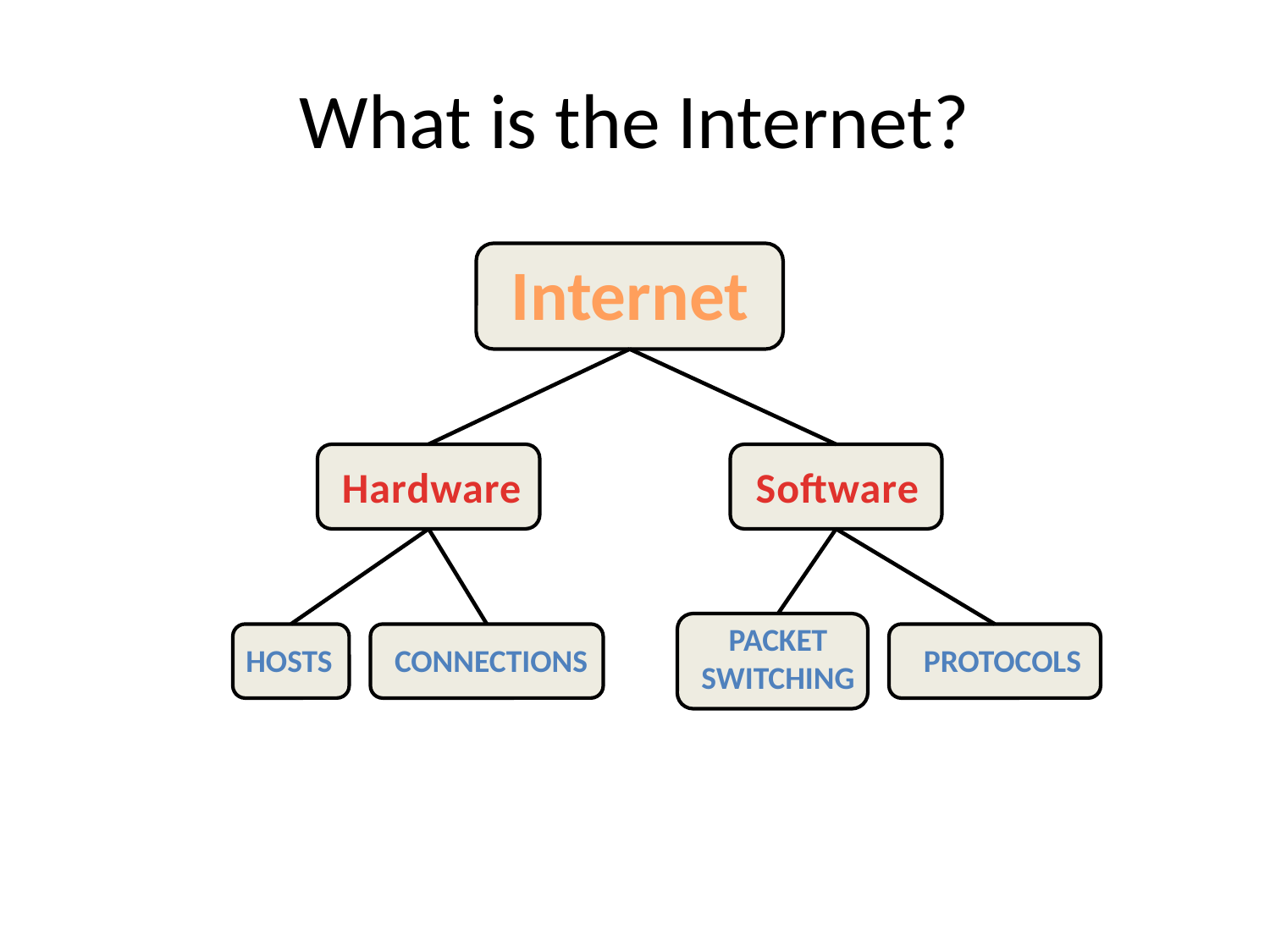

# What is the Internet?

Internet

Hardware

Software

Packet
Switching

Hosts

Connections

Protocols